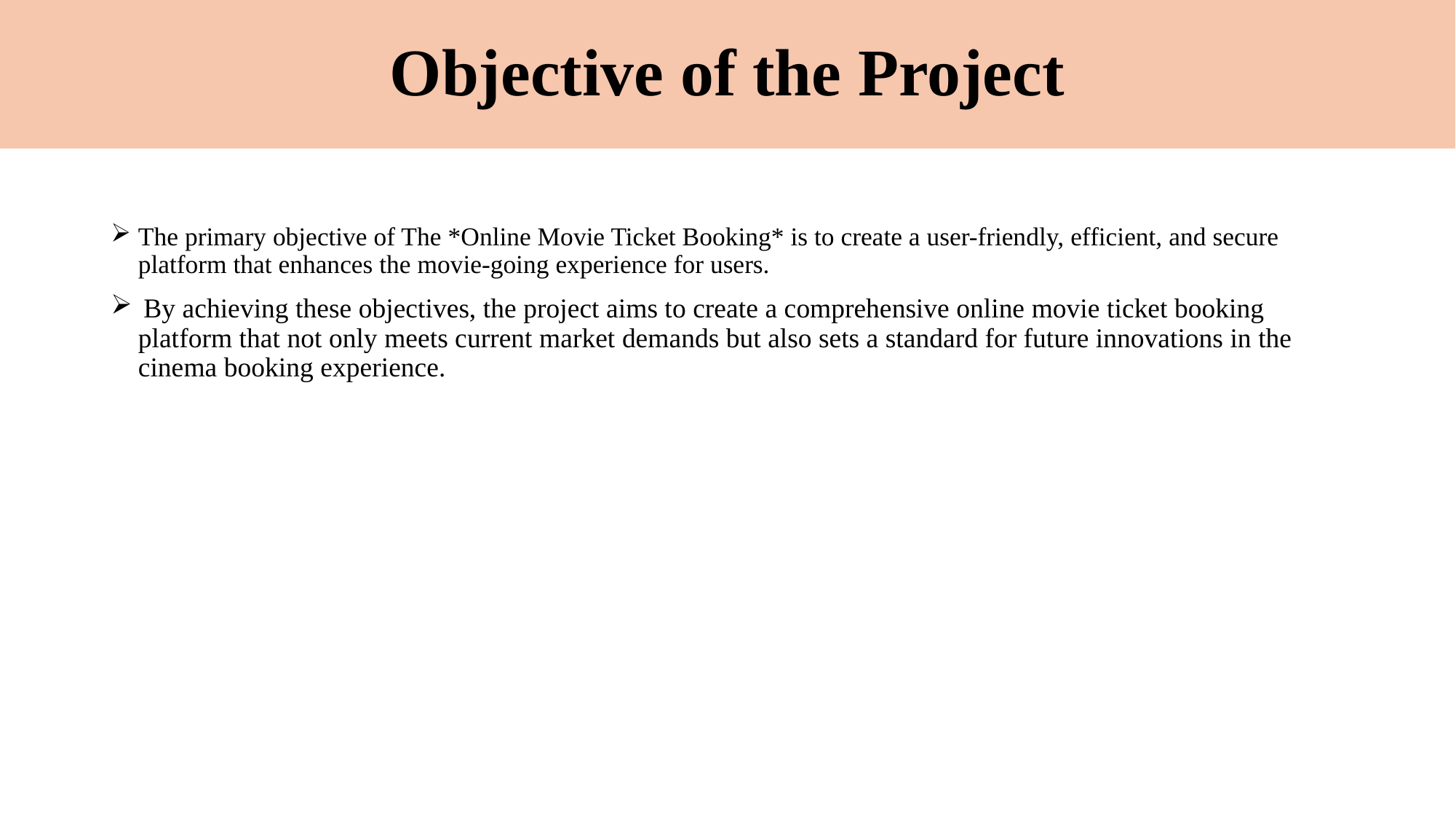

# Objective of the Project
The primary objective of The *Online Movie Ticket Booking* is to create a user-friendly, efficient, and secure platform that enhances the movie-going experience for users.
 By achieving these objectives, the project aims to create a comprehensive online movie ticket booking platform that not only meets current market demands but also sets a standard for future innovations in the cinema booking experience.